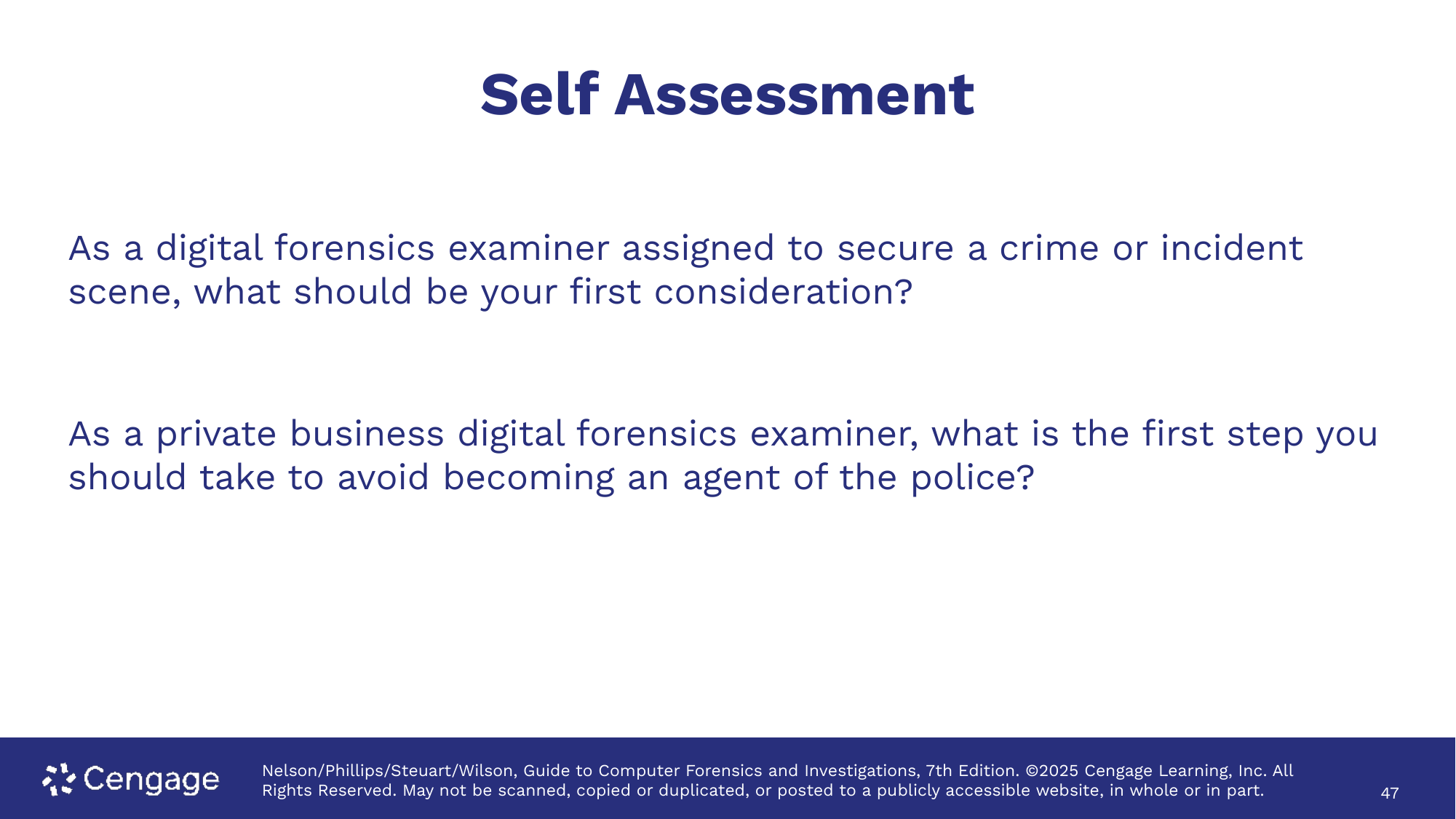

# Self Assessment
As a digital forensics examiner assigned to secure a crime or incident scene, what should be your first consideration?

As a private business digital forensics examiner, what is the first step you should take to avoid becoming an agent of the police?